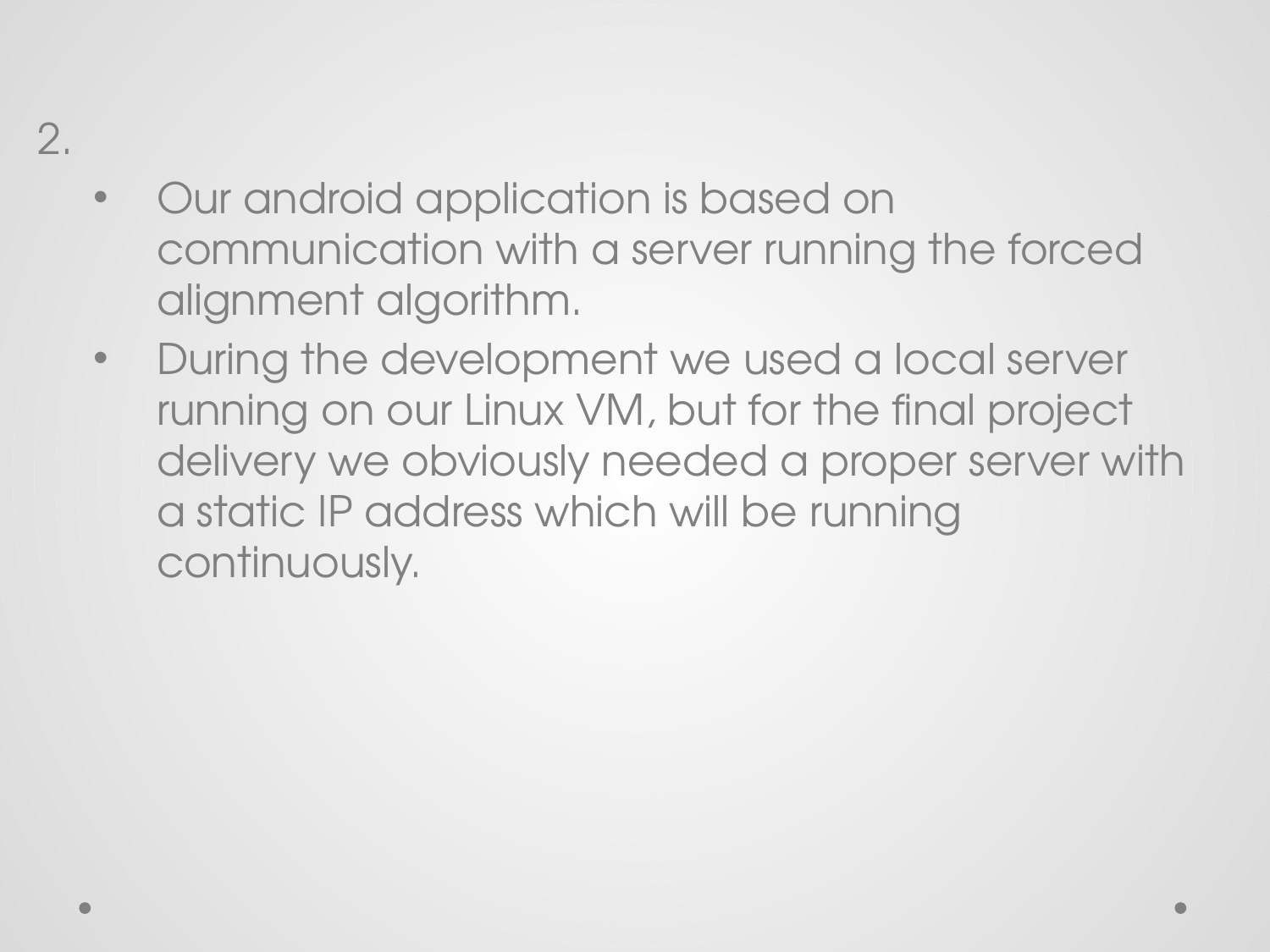

Our android application is based on communication with a server running the forced alignment algorithm.
During the development we used a local server running on our Linux VM, but for the final project delivery we obviously needed a proper server with a static IP address which will be running continuously.